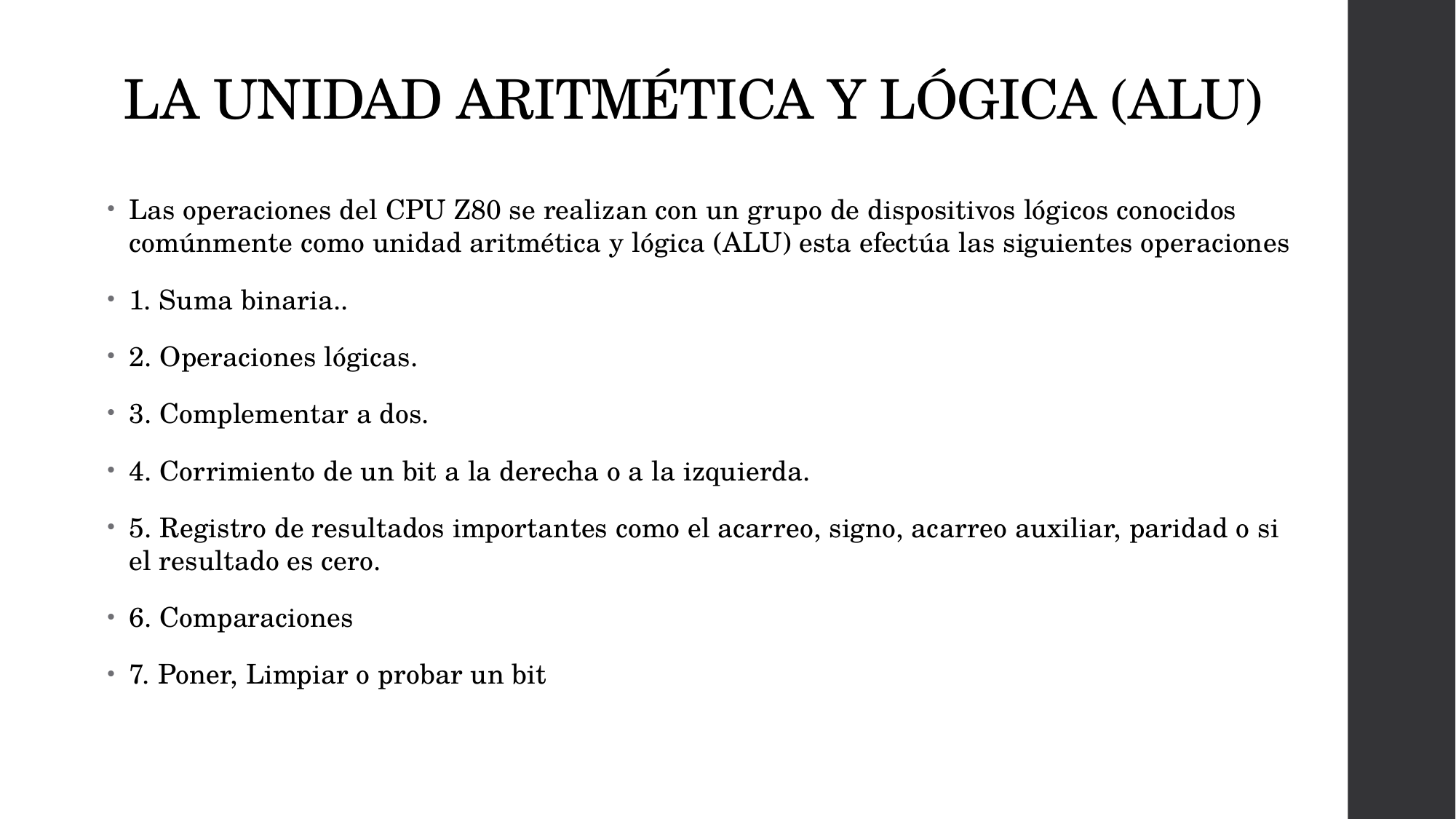

# LA UNIDAD ARITMÉTICA Y LÓGICA (ALU)
Las operaciones del CPU Z80 se realizan con un grupo de dispositivos lógicos conocidos comúnmente como unidad aritmética y lógica (ALU) esta efectúa las siguientes operaciones
1. Suma binaria..
2. Operaciones lógicas.
3. Complementar a dos.
4. Corrimiento de un bit a la derecha o a la izquierda.
5. Registro de resultados importantes como el acarreo, signo, acarreo auxiliar, paridad o si el resultado es cero.
6. Comparaciones
7. Poner, Limpiar o probar un bit